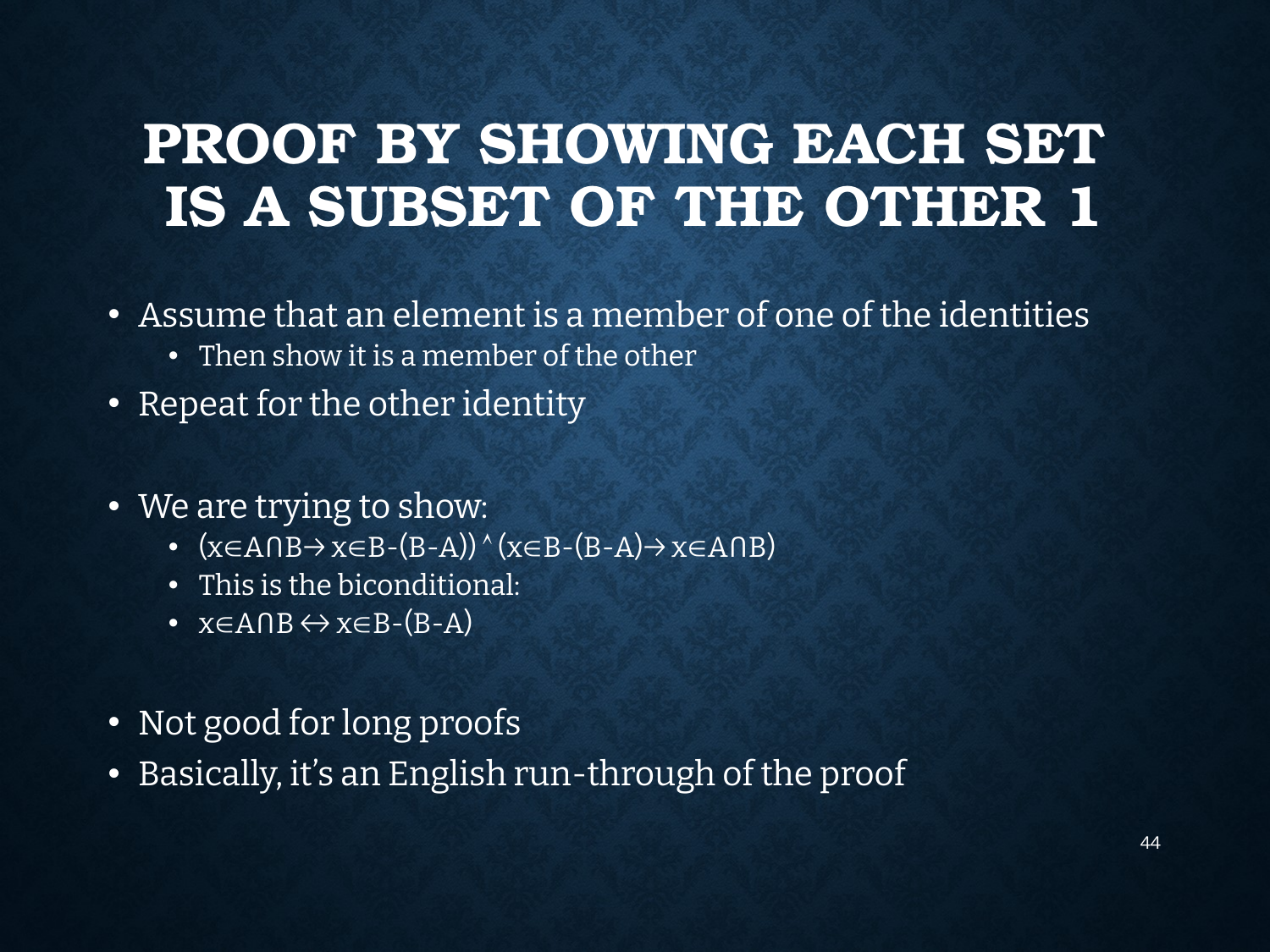

# Proof by showing each set is a subset of the other 1
Assume that an element is a member of one of the identities
Then show it is a member of the other
Repeat for the other identity

We are trying to show:
(x∈A∩B→ x∈B-(B-A)) ∧ (x∈B-(B-A)→ x∈A∩B)
This is the biconditional:
x∈A∩B ↔ x∈B-(B-A)

Not good for long proofs
Basically, it’s an English run-through of the proof
44